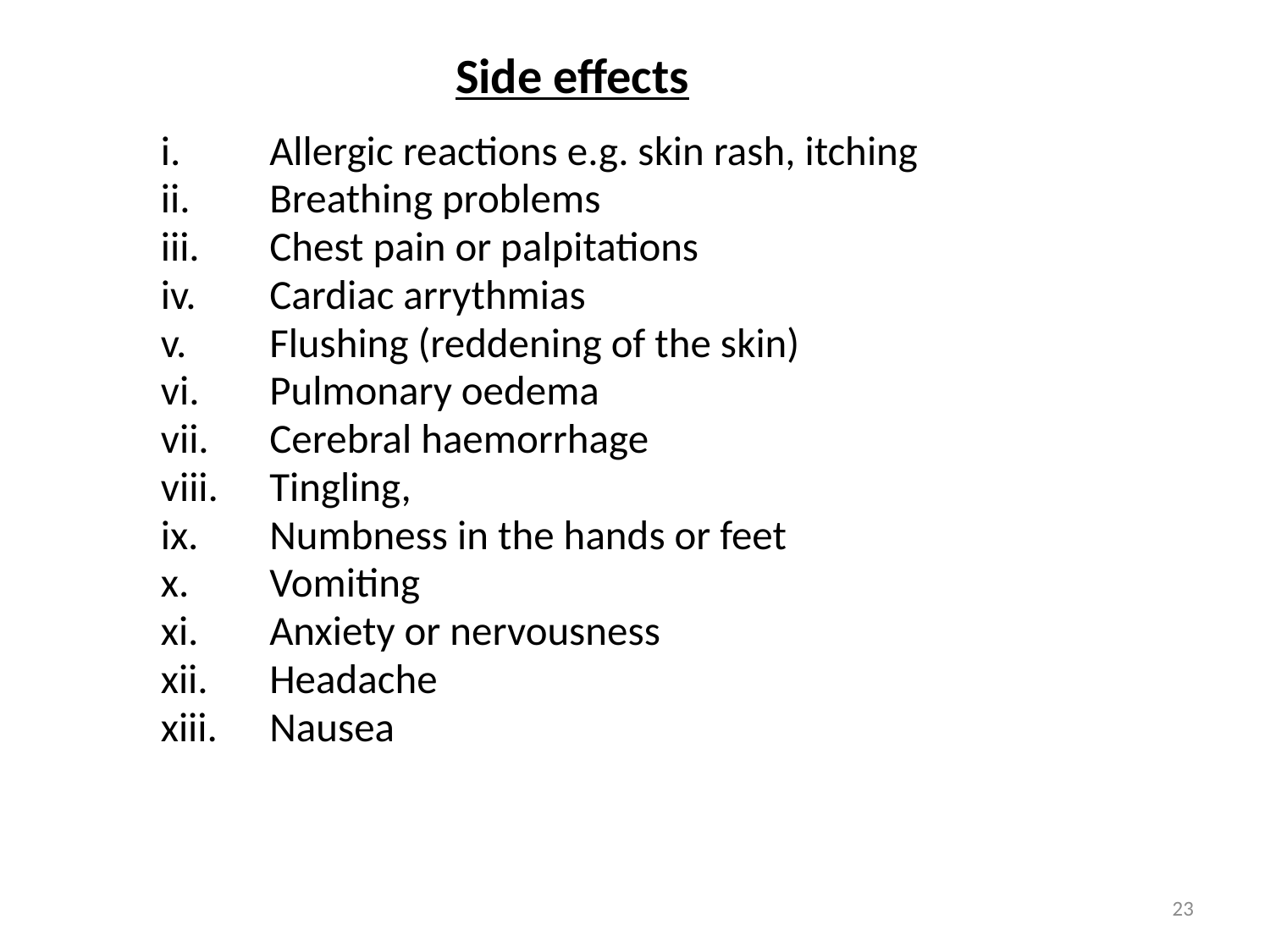

# Side effects
Allergic reactions e.g. skin rash, itching
Breathing problems
Chest pain or palpitations
Cardiac arrythmias
Flushing (reddening of the skin)
Pulmonary oedema
Cerebral haemorrhage
Tingling,
Numbness in the hands or feet
Vomiting
Anxiety or nervousness
Headache
Nausea
23